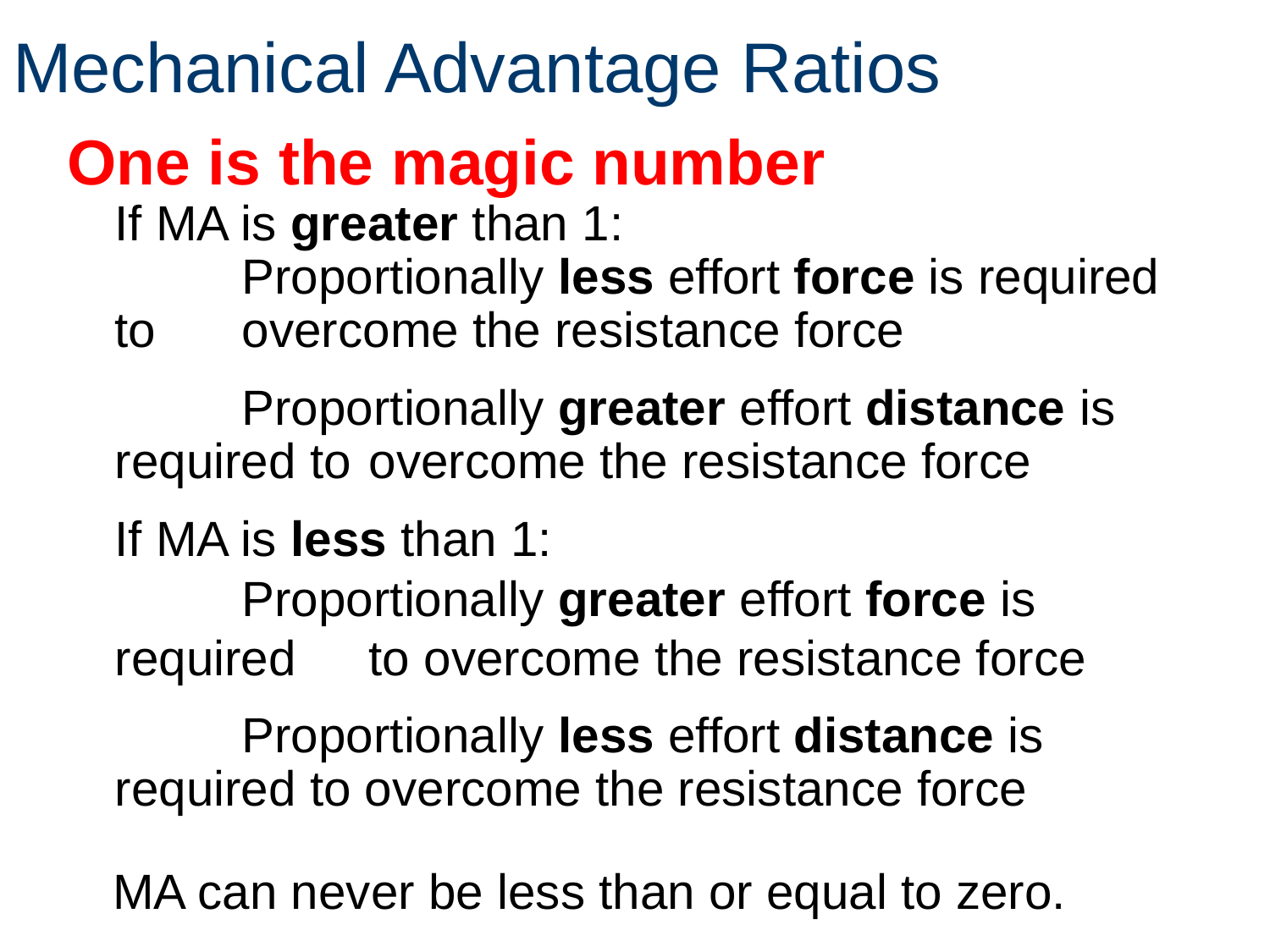

# Mechanical Advantage Ratios
One is the magic number
	If MA is greater than 1:
		Proportionally less effort force is required to 	overcome the resistance force
		Proportionally greater effort distance is 	required to 	overcome the resistance force
	If MA is less than 1:
		Proportionally greater effort force is required 	to overcome the resistance force
		Proportionally less effort distance is 	required to overcome the resistance force
MA can never be less than or equal to zero.